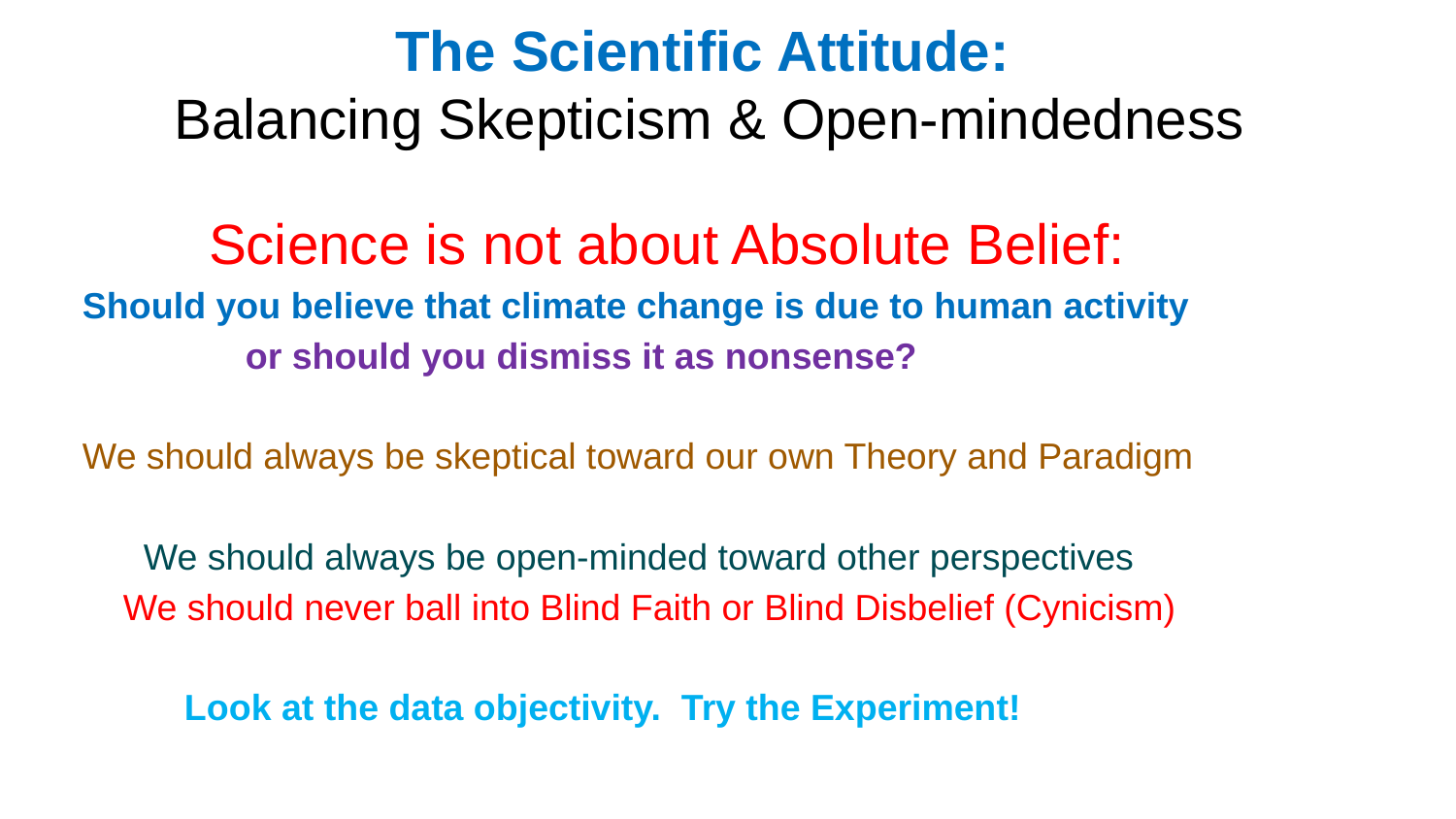

# The Scientific Attitude: Balancing Skepticism & Open-mindedness
        Science is not about Absolute Belief:
Should you believe that climate change is due to human activity
                or should you dismiss it as nonsense?

We should always be skeptical toward our own Theory and Paradigm

      We should always be open-minded toward other perspectives
    We should never ball into Blind Faith or Blind Disbelief (Cynicism)

          Look at the data objectivity.  Try the Experiment!